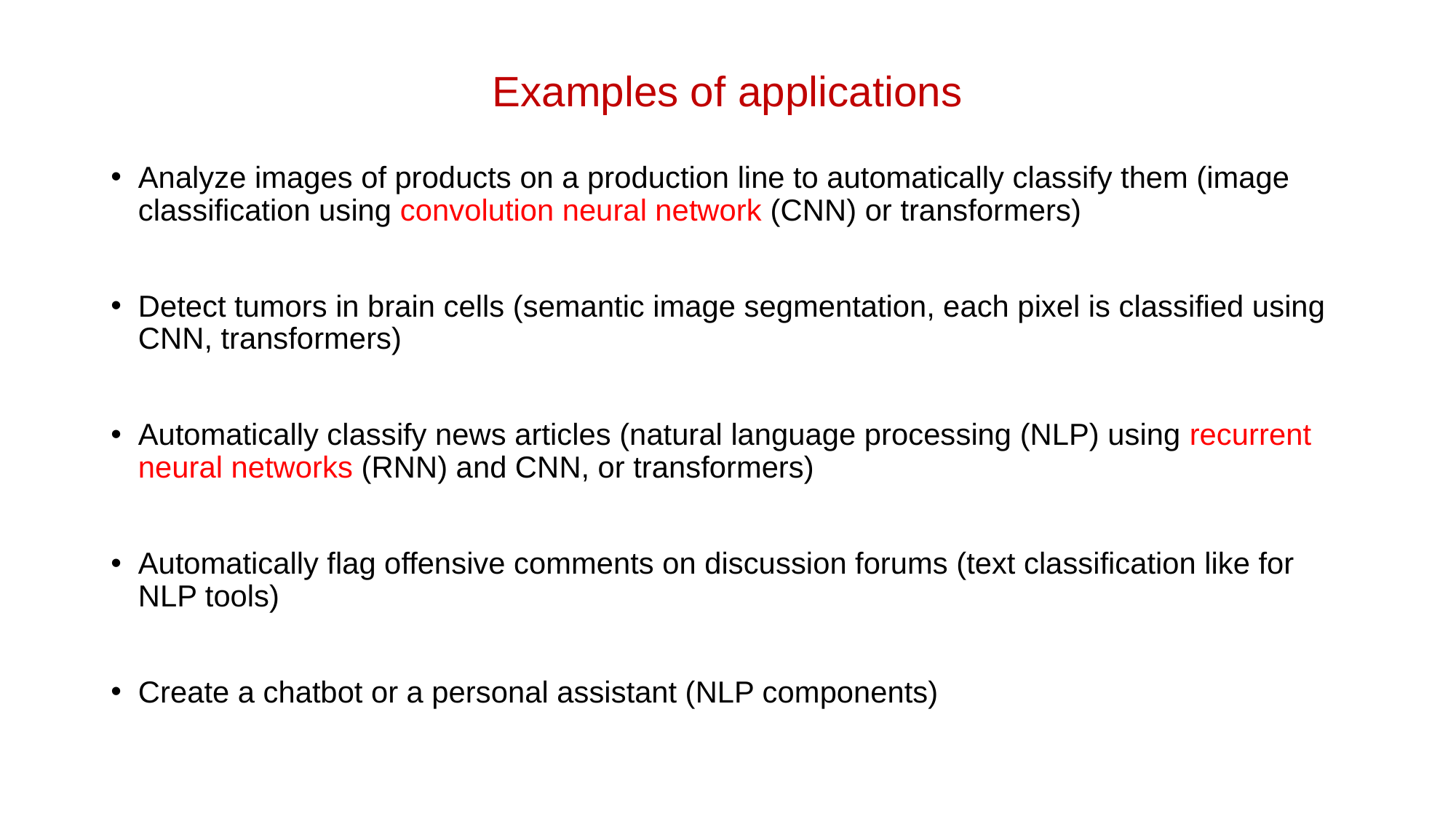

# Examples of applications
Analyze images of products on a production line to automatically classify them (image classification using convolution neural network (CNN) or transformers)

Detect tumors in brain cells (semantic image segmentation, each pixel is classified using CNN, transformers)

Automatically classify news articles (natural language processing (NLP) using recurrent neural networks (RNN) and CNN, or transformers)

Automatically flag offensive comments on discussion forums (text classification like for NLP tools)

Create a chatbot or a personal assistant (NLP components)